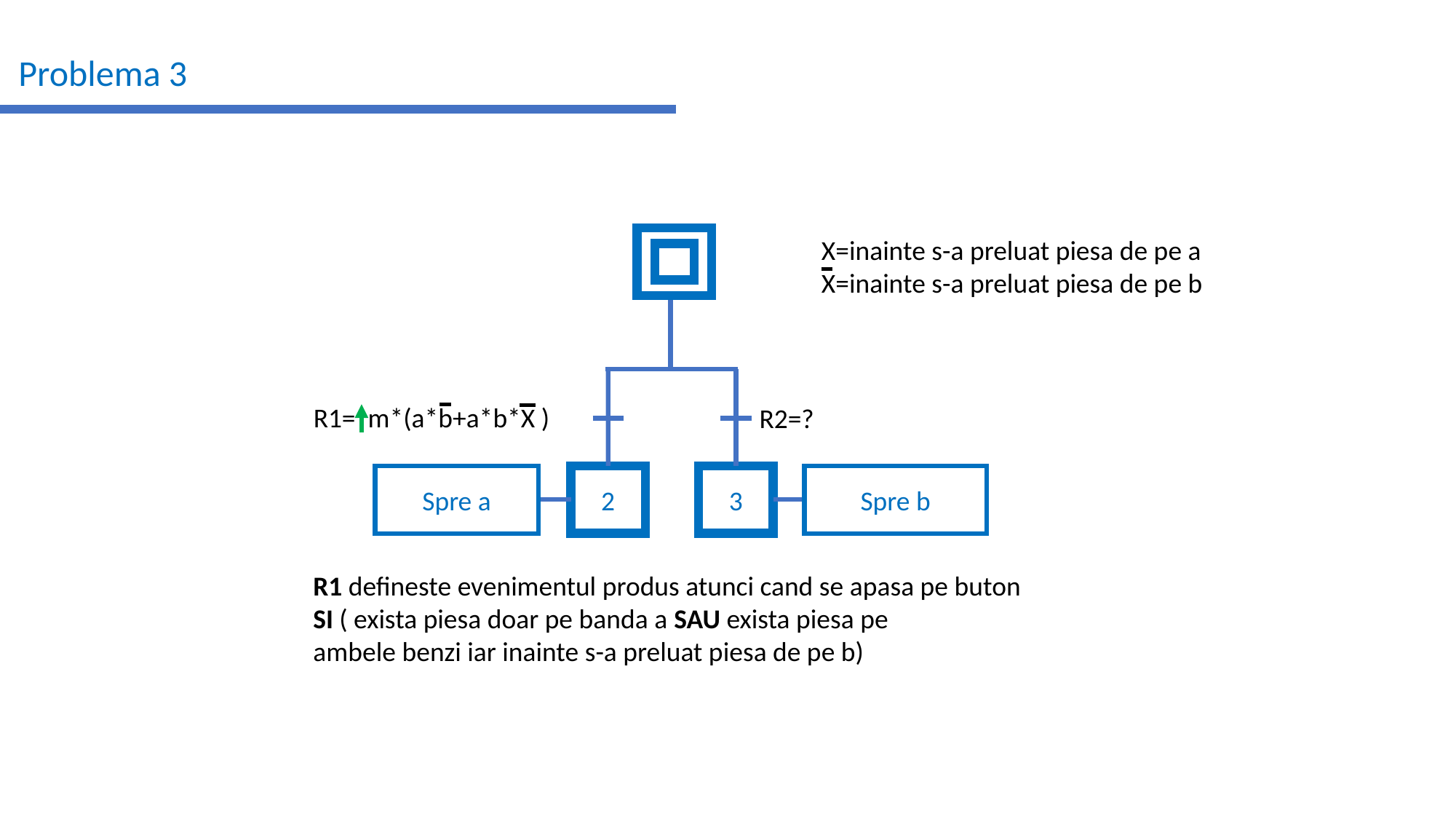

Problema 3

X=inainte s-a preluat piesa de pe a
X=inainte s-a preluat piesa de pe b

R1=  m*(a*b+a*b*X )
R2=?
2
3
Spre b
Spre a
R1 defineste evenimentul produs atunci cand se apasa pe buton
SI ( exista piesa doar pe banda a SAU exista piesa pe
ambele benzi iar inainte s-a preluat piesa de pe b)